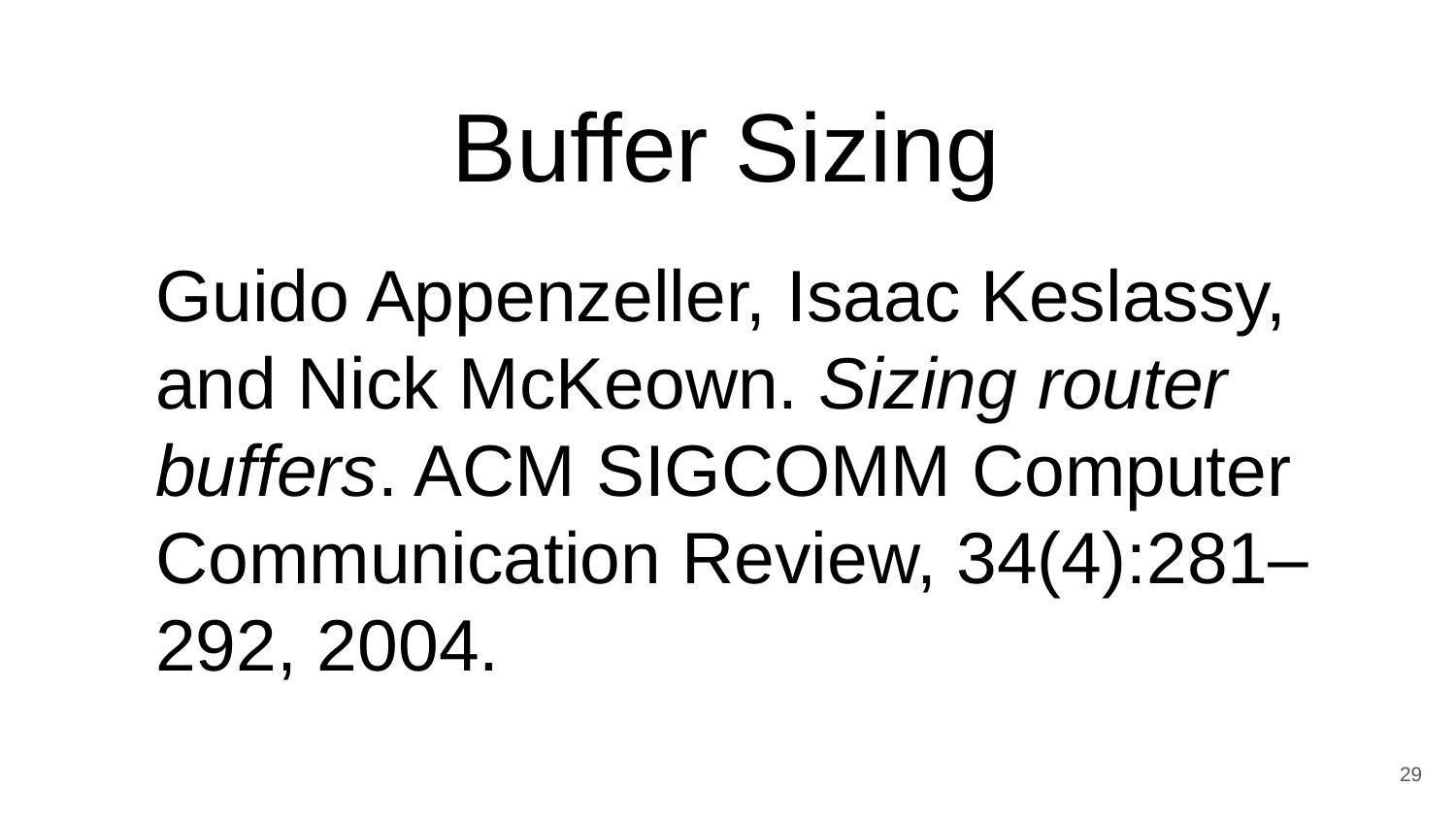

Buffer Sizing
Guido Appenzeller, Isaac Keslassy, and Nick McKeown. Sizing router buffers. ACM SIGCOMM Computer Communication Review, 34(4):281–292, 2004.
29